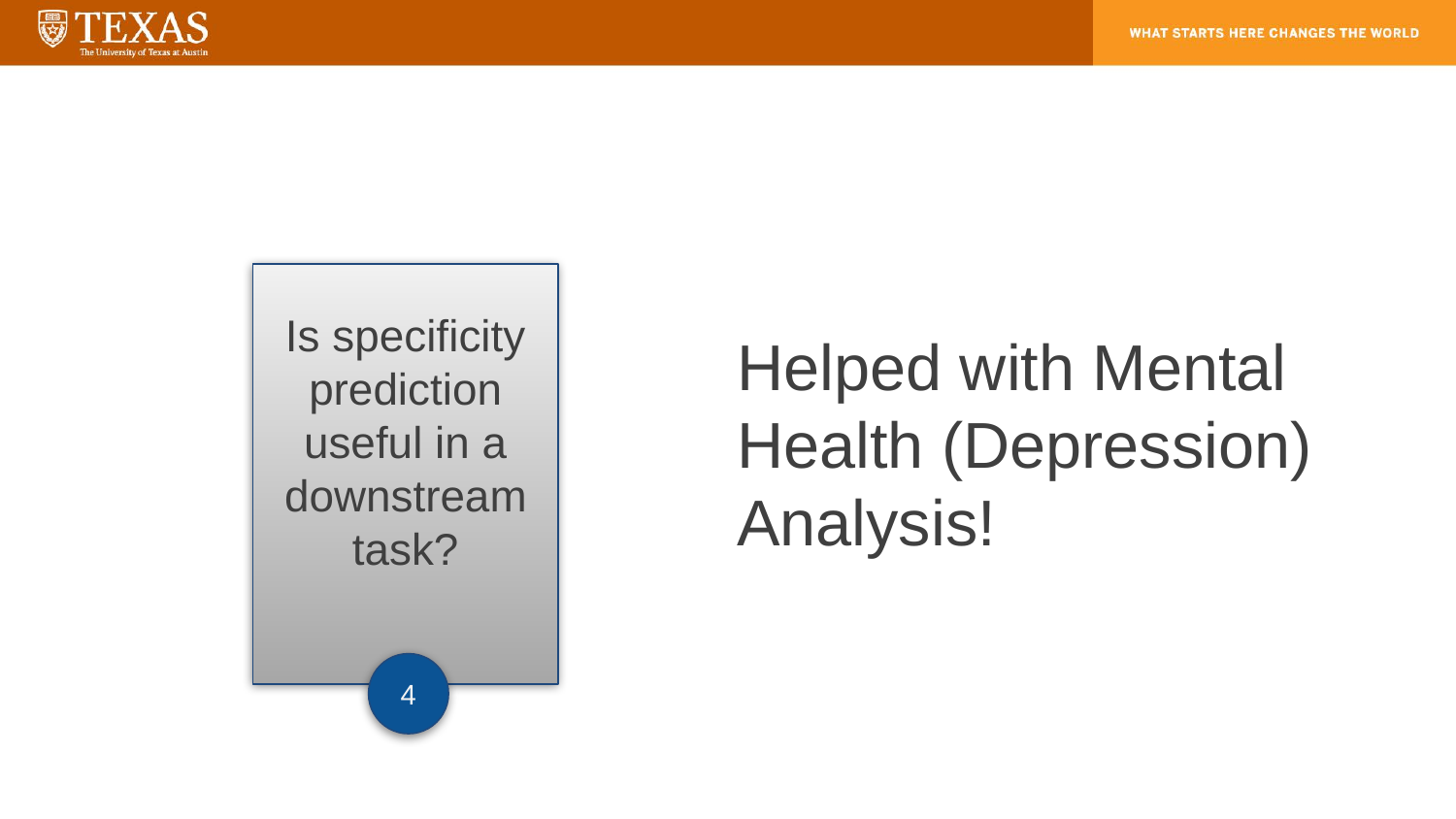

#

Is specificity prediction useful in a downstream task?

4
Helped with Mental Health (Depression) Analysis!